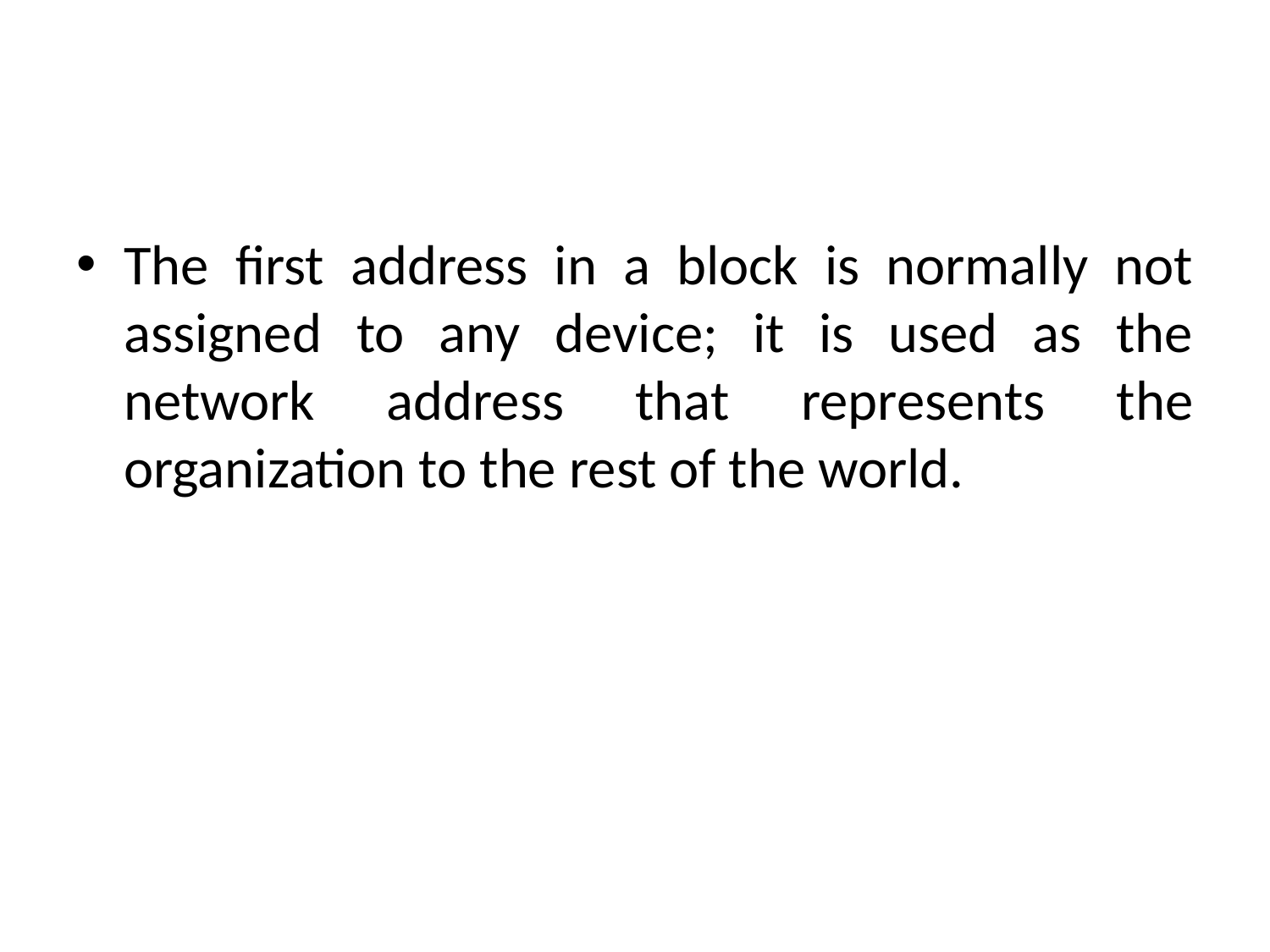

#
The first address in a block is normally not assigned to any device; it is used as the network address that represents the organization to the rest of the world.